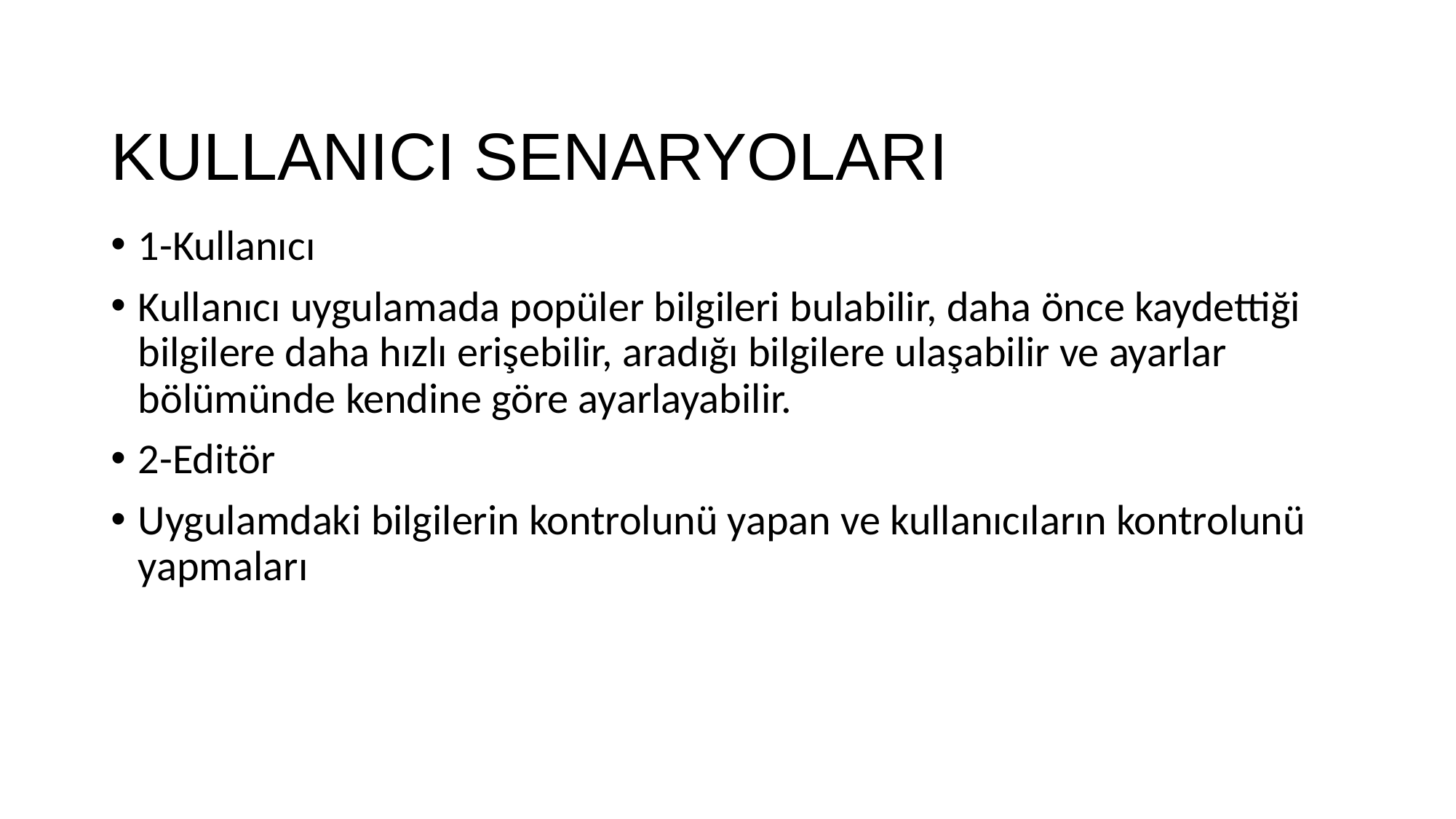

# KULLANICI SENARYOLARI
1-Kullanıcı
Kullanıcı uygulamada popüler bilgileri bulabilir, daha önce kaydettiği bilgilere daha hızlı erişebilir, aradığı bilgilere ulaşabilir ve ayarlar bölümünde kendine göre ayarlayabilir.
2-Editör
Uygulamdaki bilgilerin kontrolunü yapan ve kullanıcıların kontrolunü yapmaları